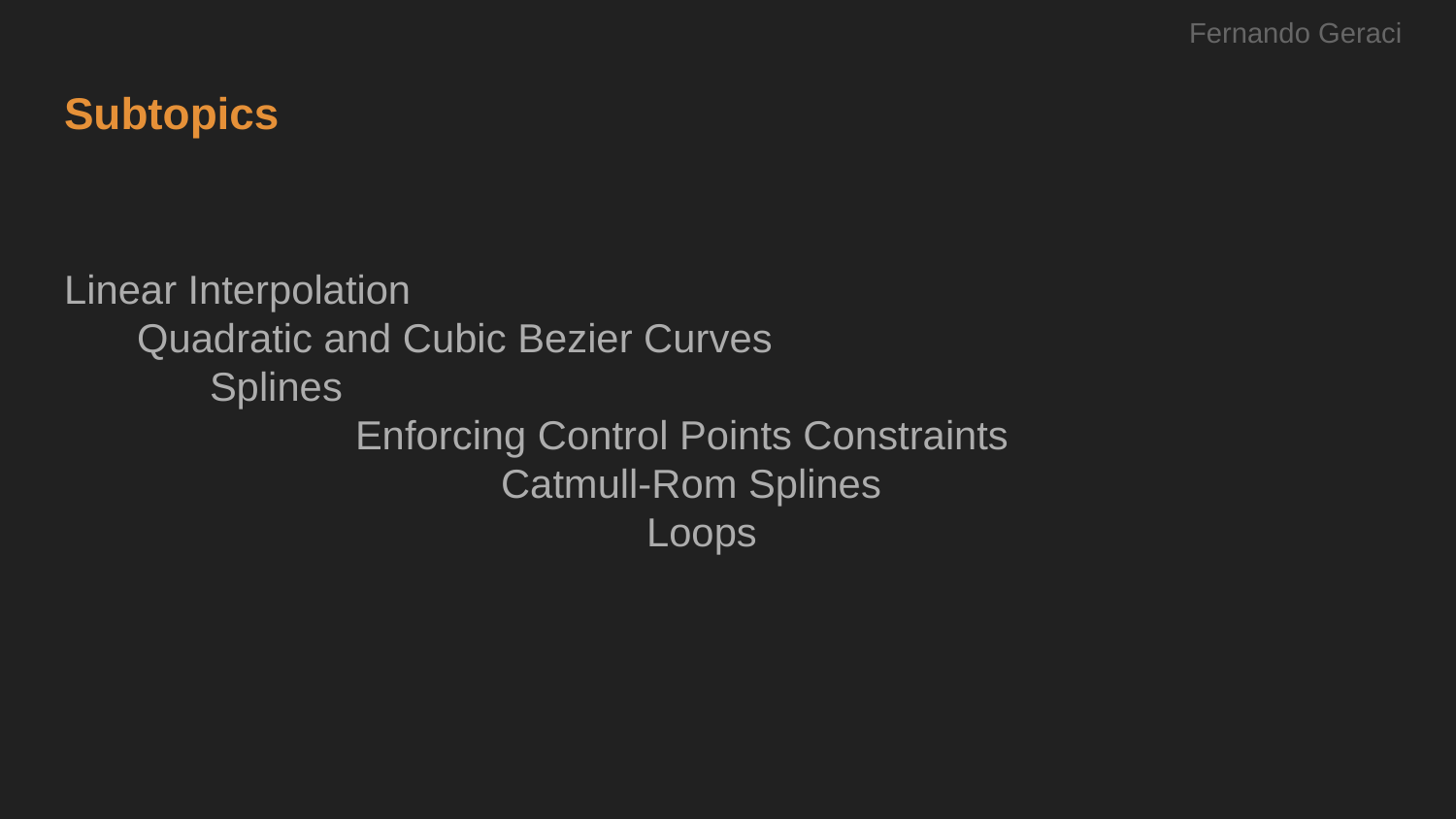

Fernando Geraci
Subtopics
Linear Interpolation
Quadratic and Cubic Bezier Curves
	Splines
		Enforcing Control Points Constraints
			Catmull-Rom Splines
				Loops